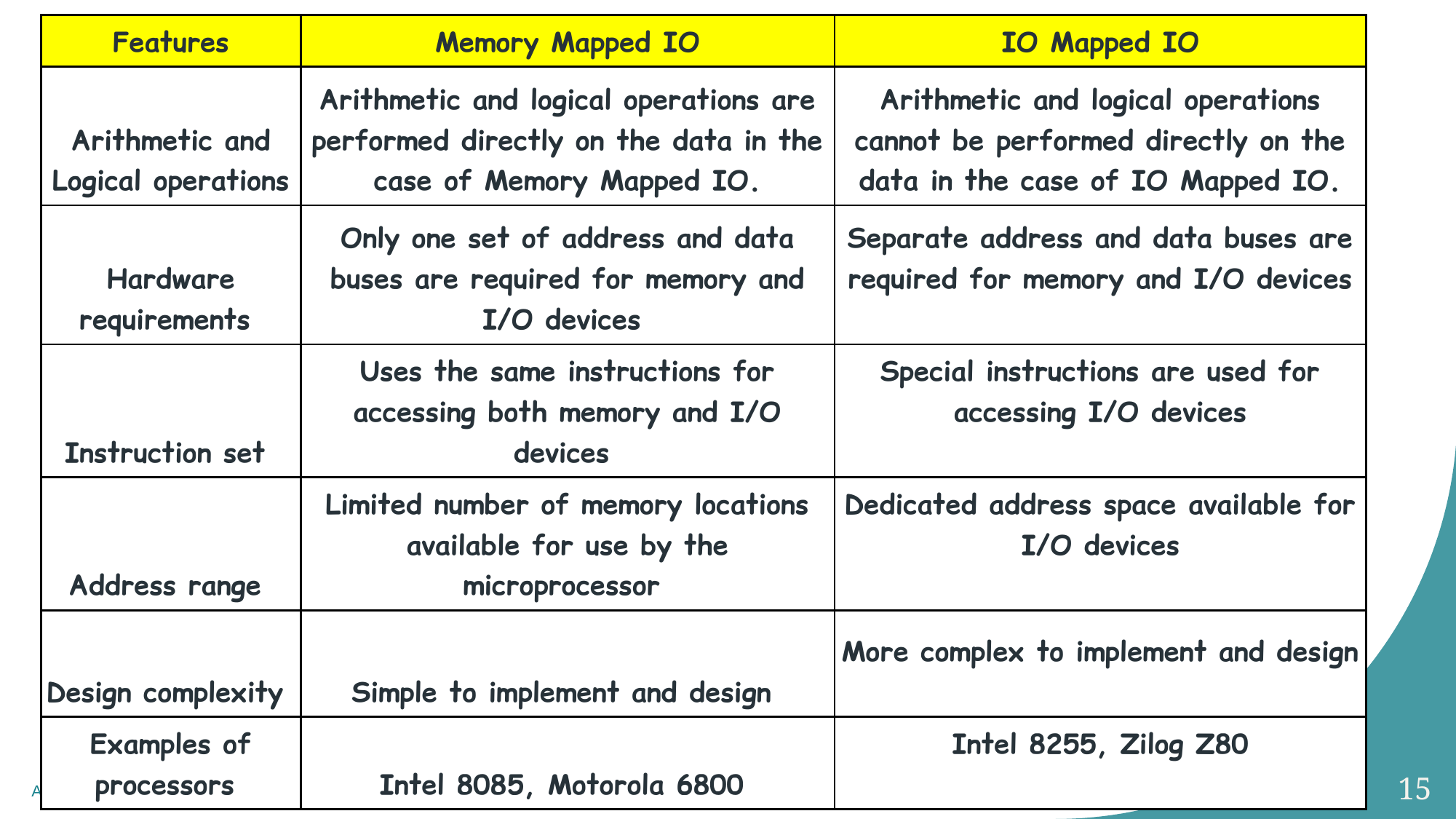

| Features | Memory Mapped IO | IO Mapped IO |
| --- | --- | --- |
| Arithmetic and Logical operations | Arithmetic and logical operations are performed directly on the data in the case of Memory Mapped IO. | Arithmetic and logical operations cannot be performed directly on the data in the case of IO Mapped IO. |
| Hardware requirements | Only one set of address and data buses are required for memory and I/O devices | Separate address and data buses are required for memory and I/O devices |
| Instruction set | Uses the same instructions for accessing both memory and I/O devices | Special instructions are used for accessing I/O devices |
| Address range | Limited number of memory locations available for use by the microprocessor | Dedicated address space available for I/O devices |
| Design complexity | Simple to implement and design | More complex to implement and design |
| Examples of processors | Intel 8085, Motorola 6800 | Intel 8255, Zilog Z80 |
#
15
Archana P S , Department of CSE,SNGCE